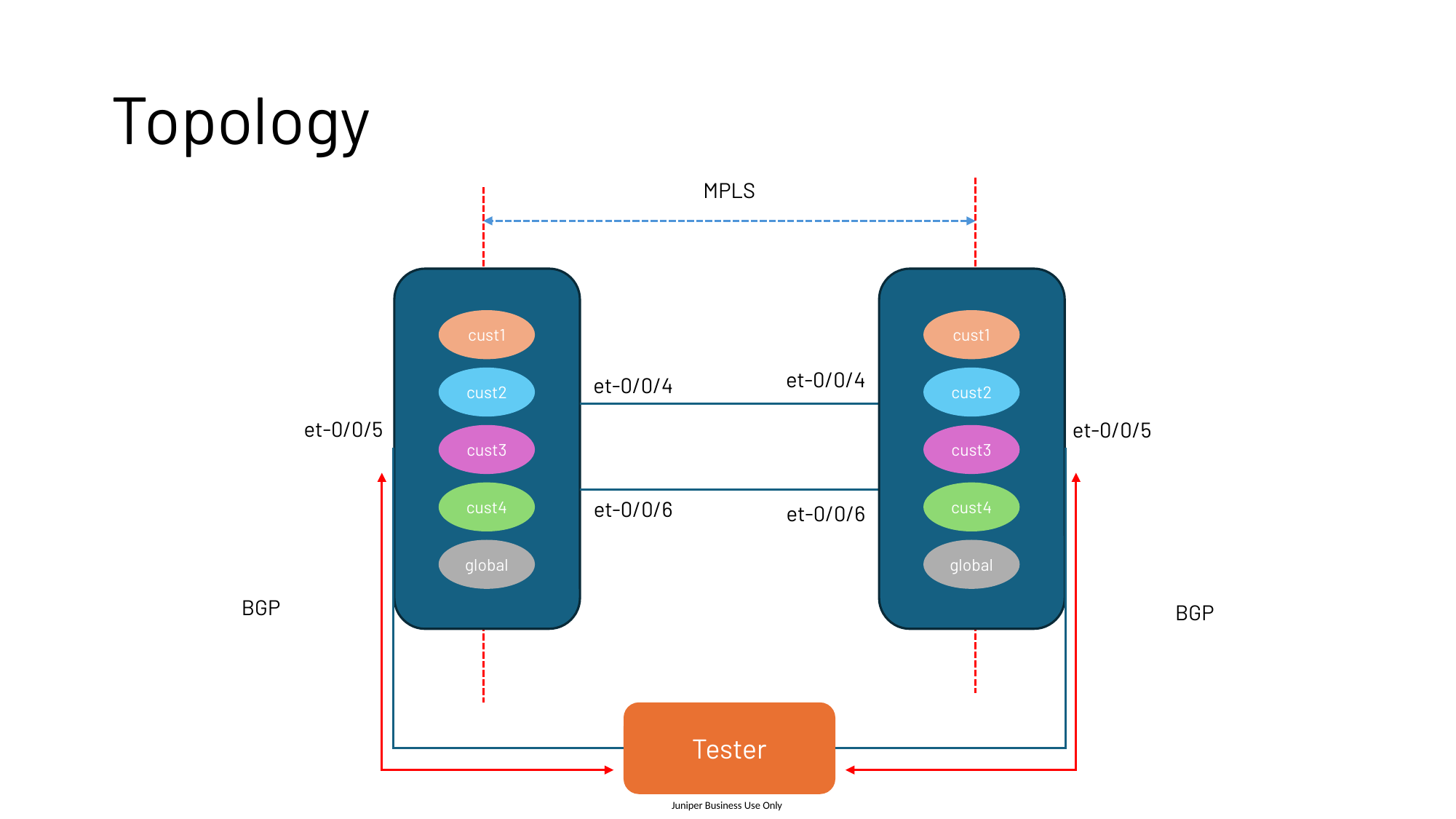

# Topology
MPLS

cust1
cust1
et-0/0/4
et-0/0/4
cust2
cust2
et-0/0/5
et-0/0/5
cust3
cust3

cust4
cust4
et-0/0/6
et-0/0/6
global
global
BGP
BGP
Tester